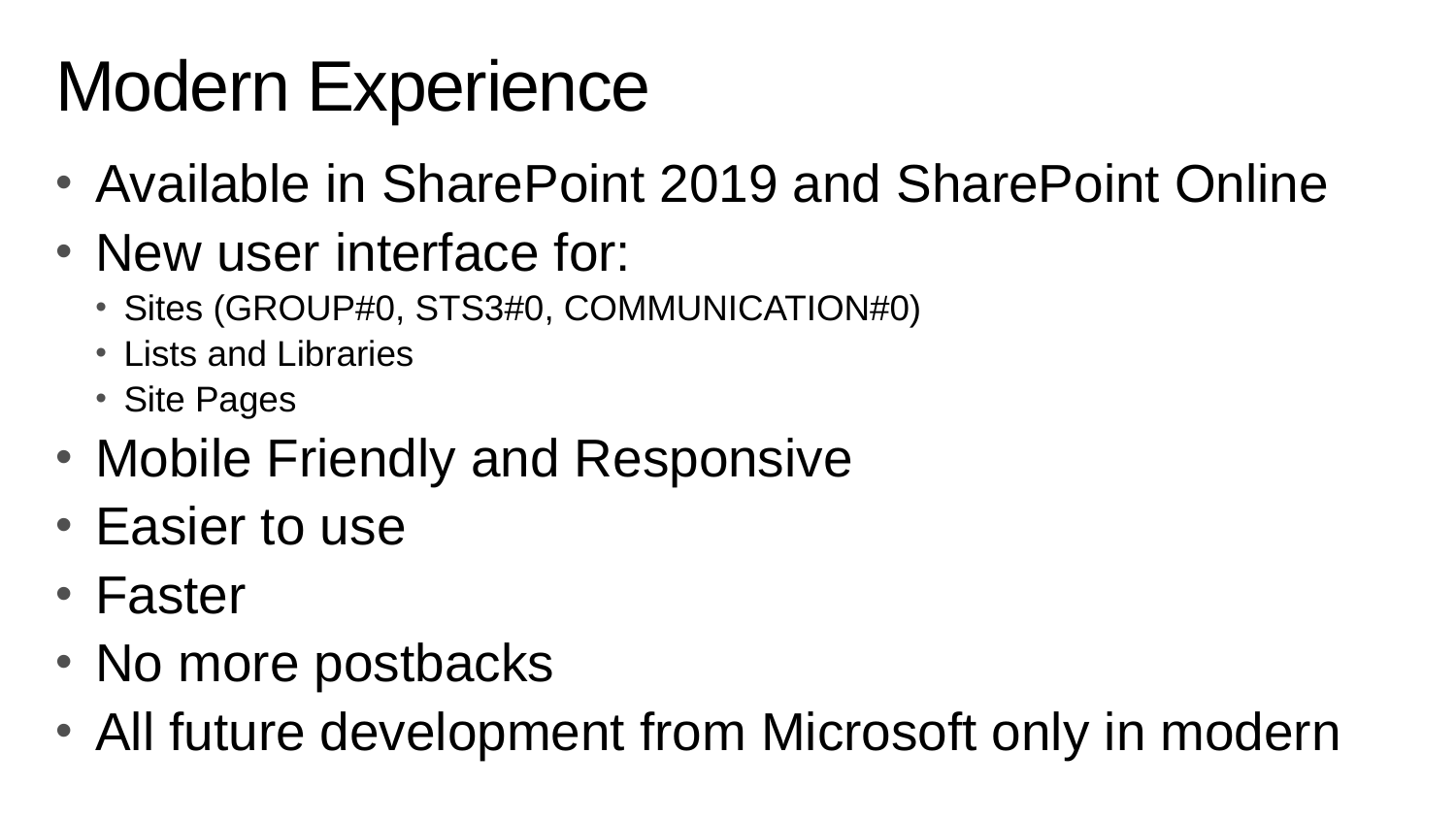

# Modern Experience
Available in SharePoint 2019 and SharePoint Online
New user interface for:
Sites (GROUP#0, STS3#0, COMMUNICATION#0)
Lists and Libraries
Site Pages
Mobile Friendly and Responsive
Easier to use
Faster
No more postbacks
All future development from Microsoft only in modern